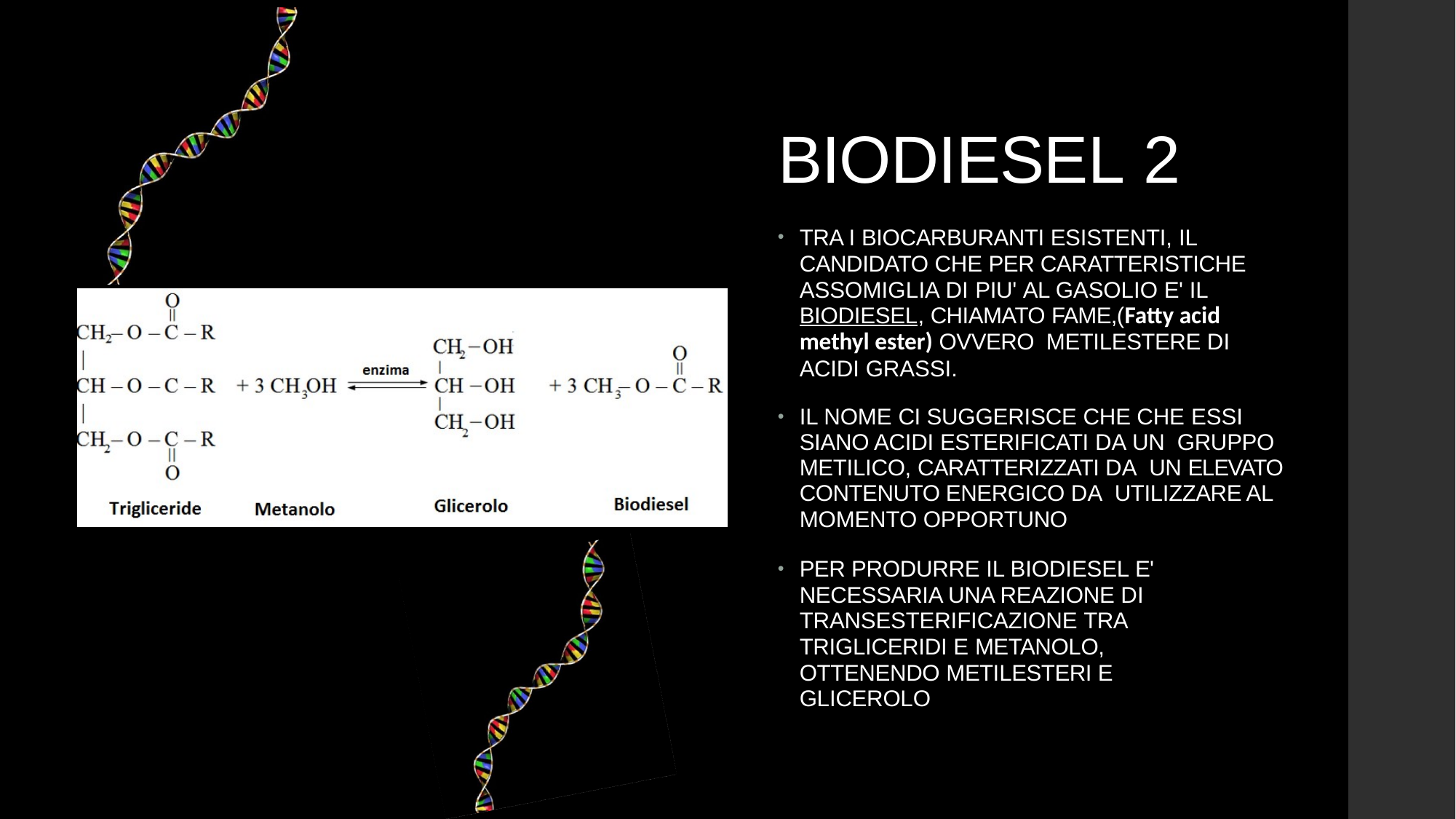

# BIODIESEL 2
TRA I BIOCARBURANTI ESISTENTI, IL  CANDIDATO CHE PER CARATTERISTICHE  ASSOMIGLIA DI PIU' AL GASOLIO E' IL  BIODIESEL, CHIAMATO FAME,(Fatty acid methyl ester) OVVERO  METILESTERE DI ACIDI GRASSI.
IL NOME CI SUGGERISCE CHE CHE ESSI  SIANO ACIDI ESTERIFICATI DA UN  GRUPPO METILICO, CARATTERIZZATI DA  UN ELEVATO CONTENUTO ENERGICO DA  UTILIZZARE AL MOMENTO OPPORTUNO
PER PRODURRE IL BIODIESEL E'  NECESSARIA UNA REAZIONE DI  TRANSESTERIFICAZIONE TRA  TRIGLICERIDI E METANOLO,  OTTENENDO METILESTERI E  GLICEROLO